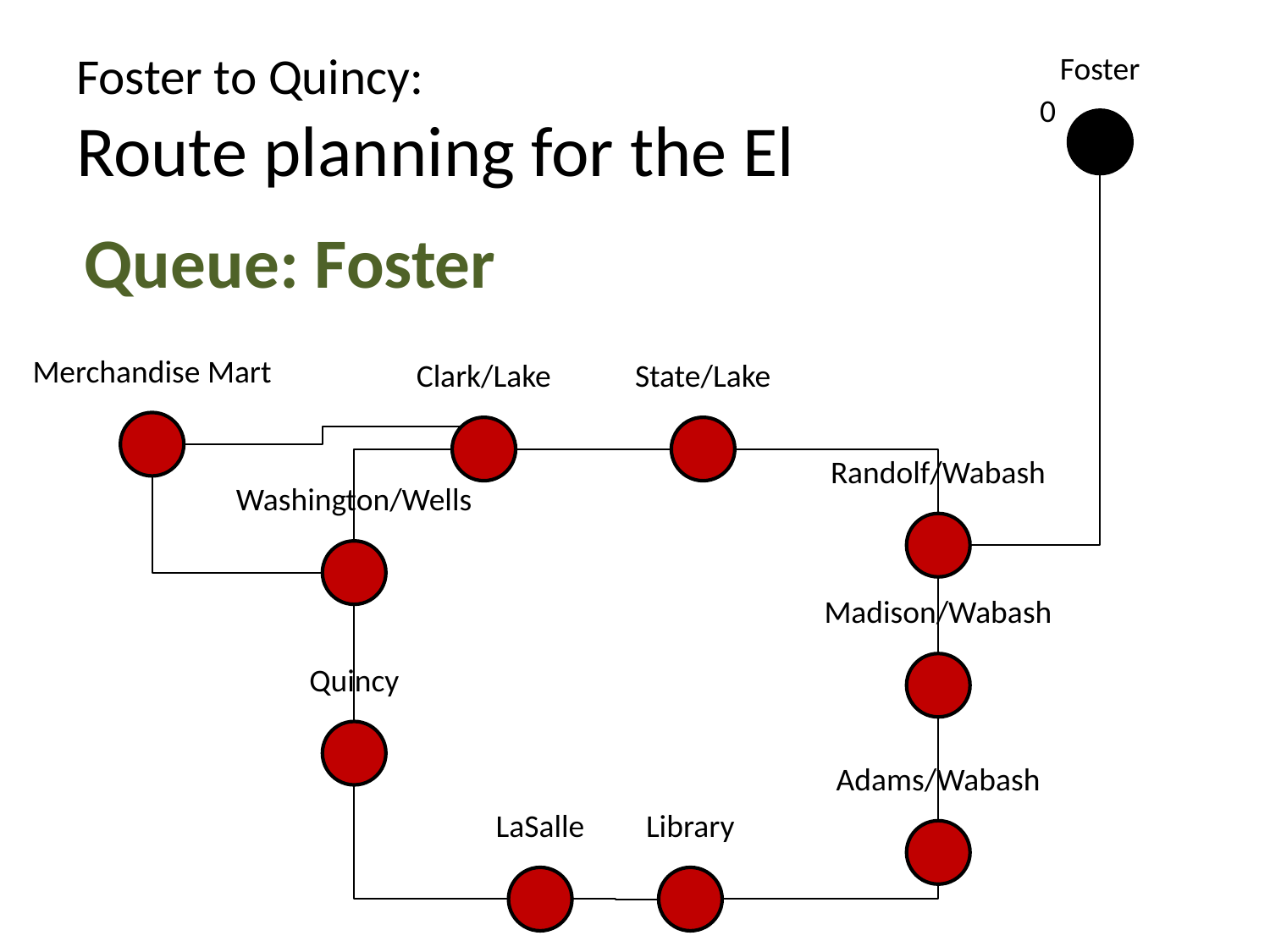

# Foster to Quincy: Route planning for the El
Foster
0

Queue: Foster
Merchandise Mart
Clark/Lake
State/Lake

Randolf/Wabash
Washington/Wells

Madison/Wabash
Quincy

Adams/Wabash
LaSalle
Library